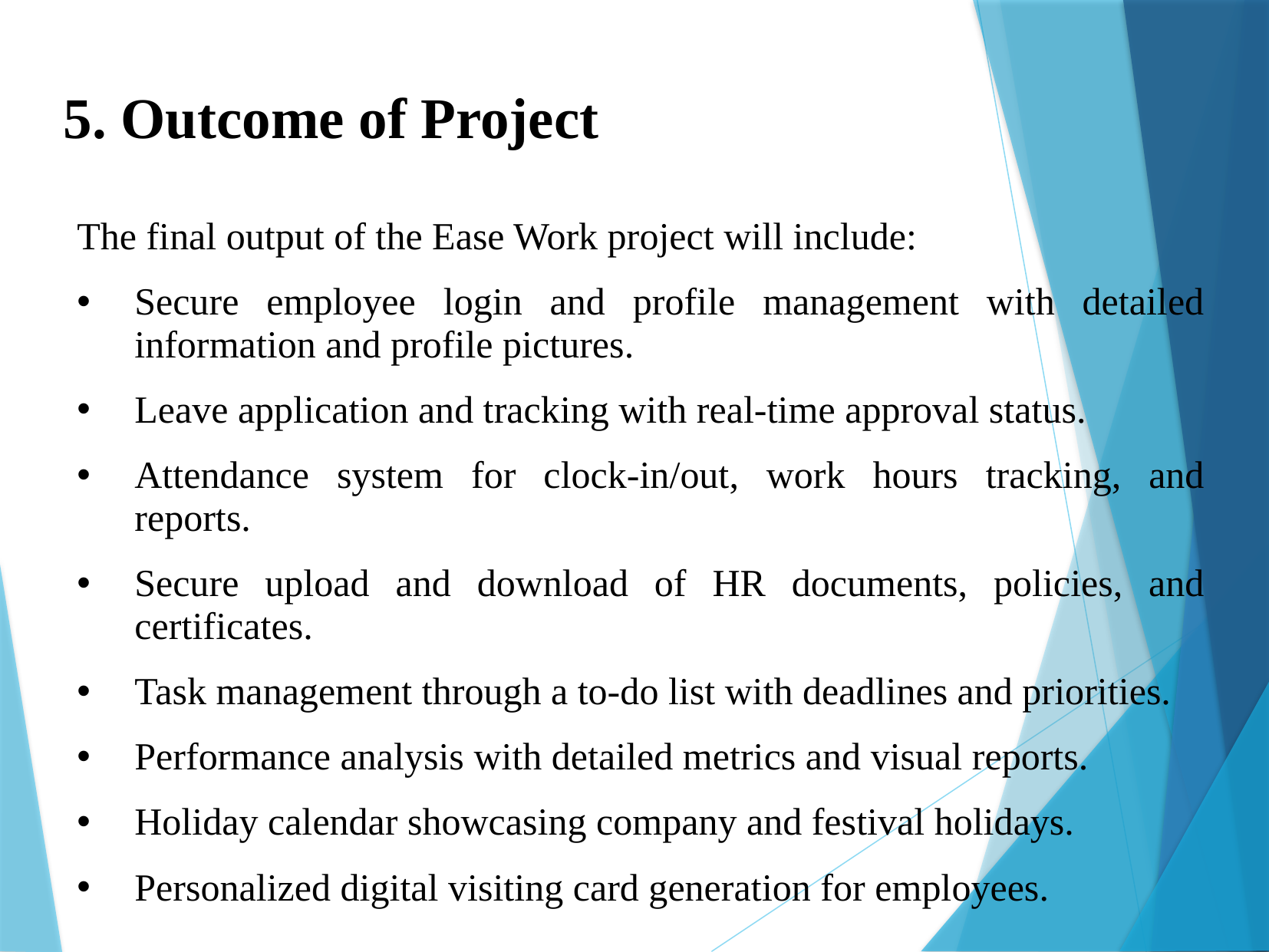

5. Outcome of Project
The final output of the Ease Work project will include:
Secure employee login and profile management with detailed information and profile pictures.
Leave application and tracking with real-time approval status.
Attendance system for clock-in/out, work hours tracking, and reports.
Secure upload and download of HR documents, policies, and certificates.
Task management through a to-do list with deadlines and priorities.
Performance analysis with detailed metrics and visual reports.
Holiday calendar showcasing company and festival holidays.
Personalized digital visiting card generation for employees.